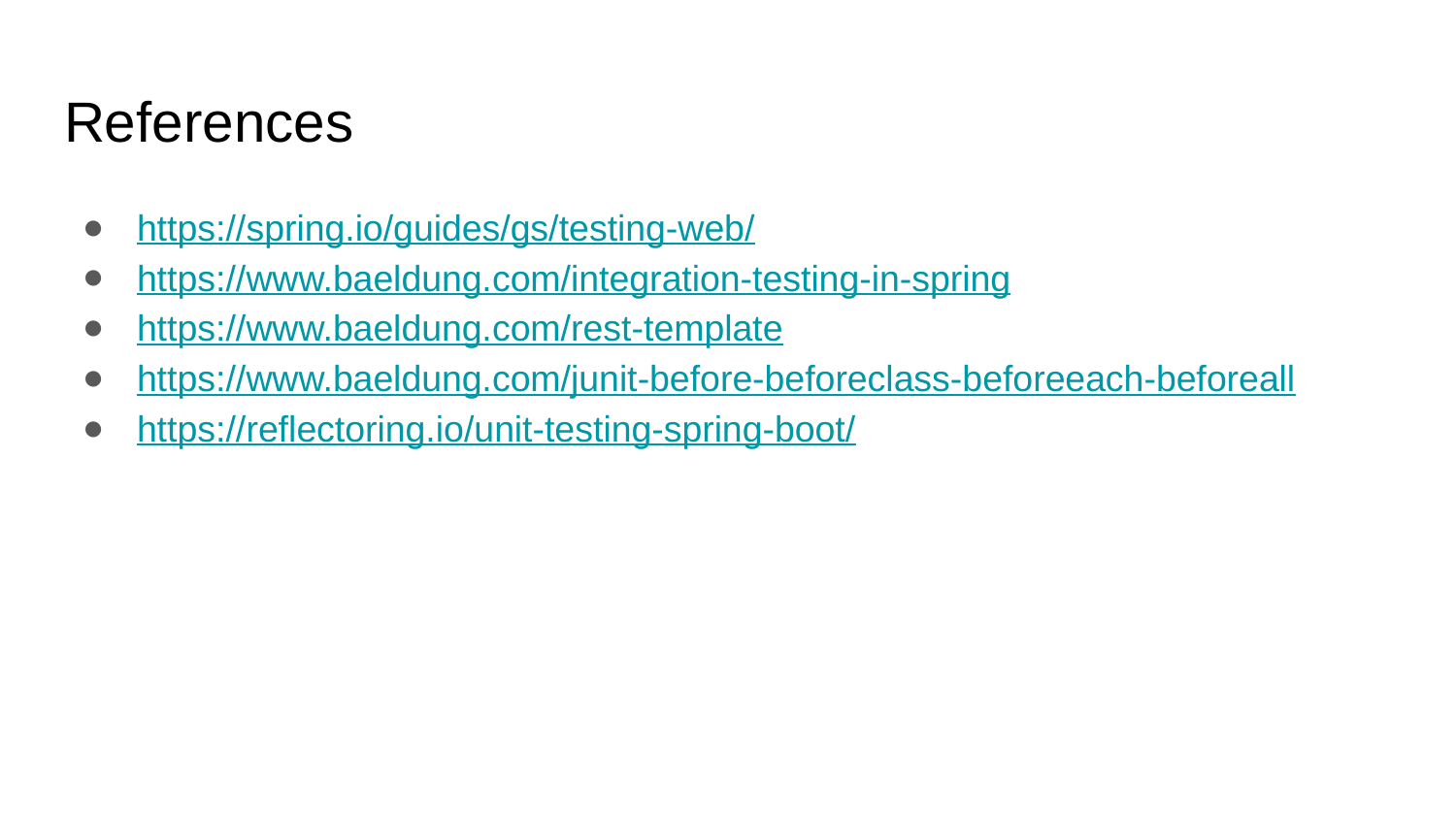

# References
https://spring.io/guides/gs/testing-web/
https://www.baeldung.com/integration-testing-in-spring
https://www.baeldung.com/rest-template
https://www.baeldung.com/junit-before-beforeclass-beforeeach-beforeall
https://reflectoring.io/unit-testing-spring-boot/